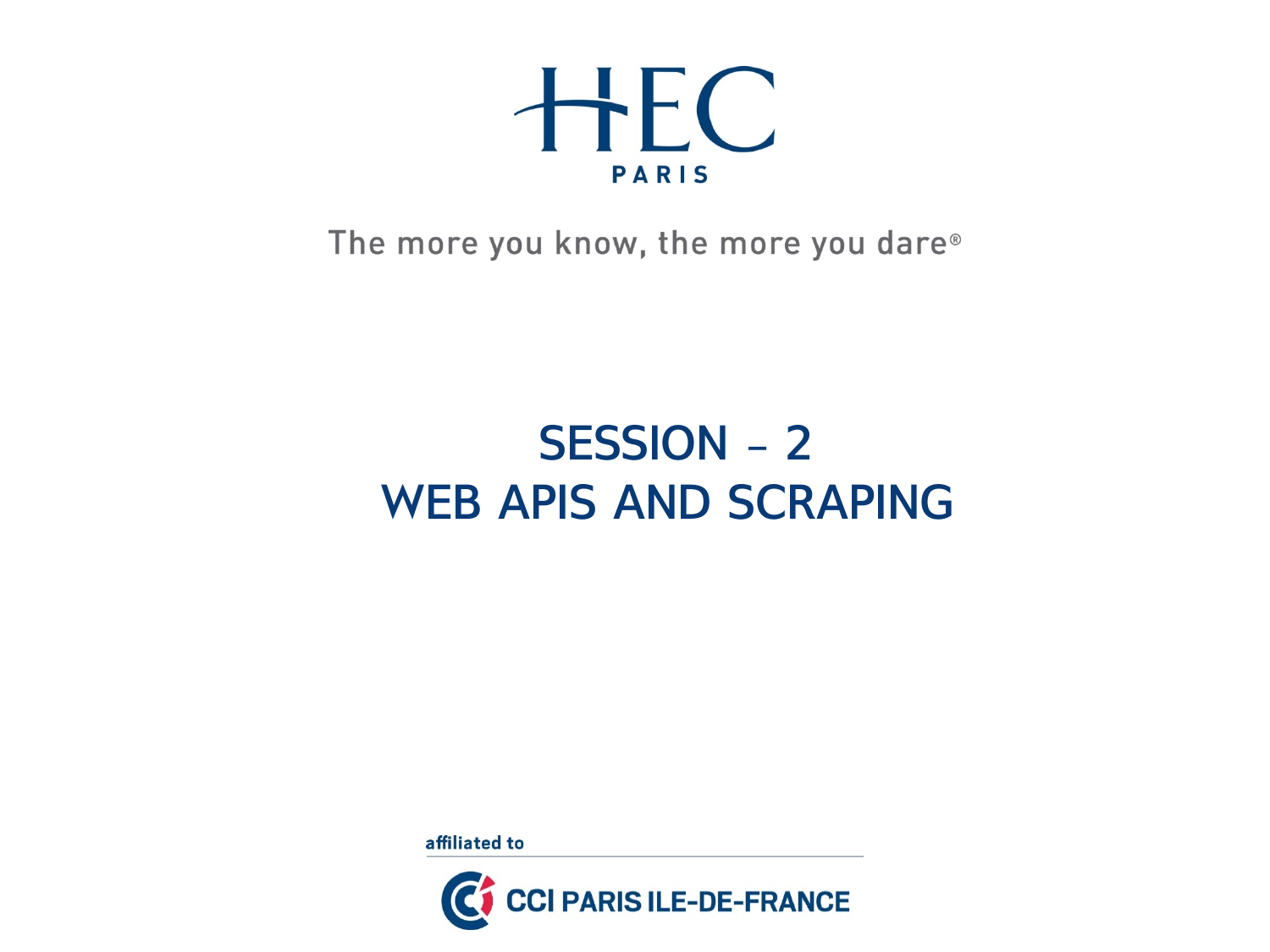

SESSION – 2
Web apis and scraping